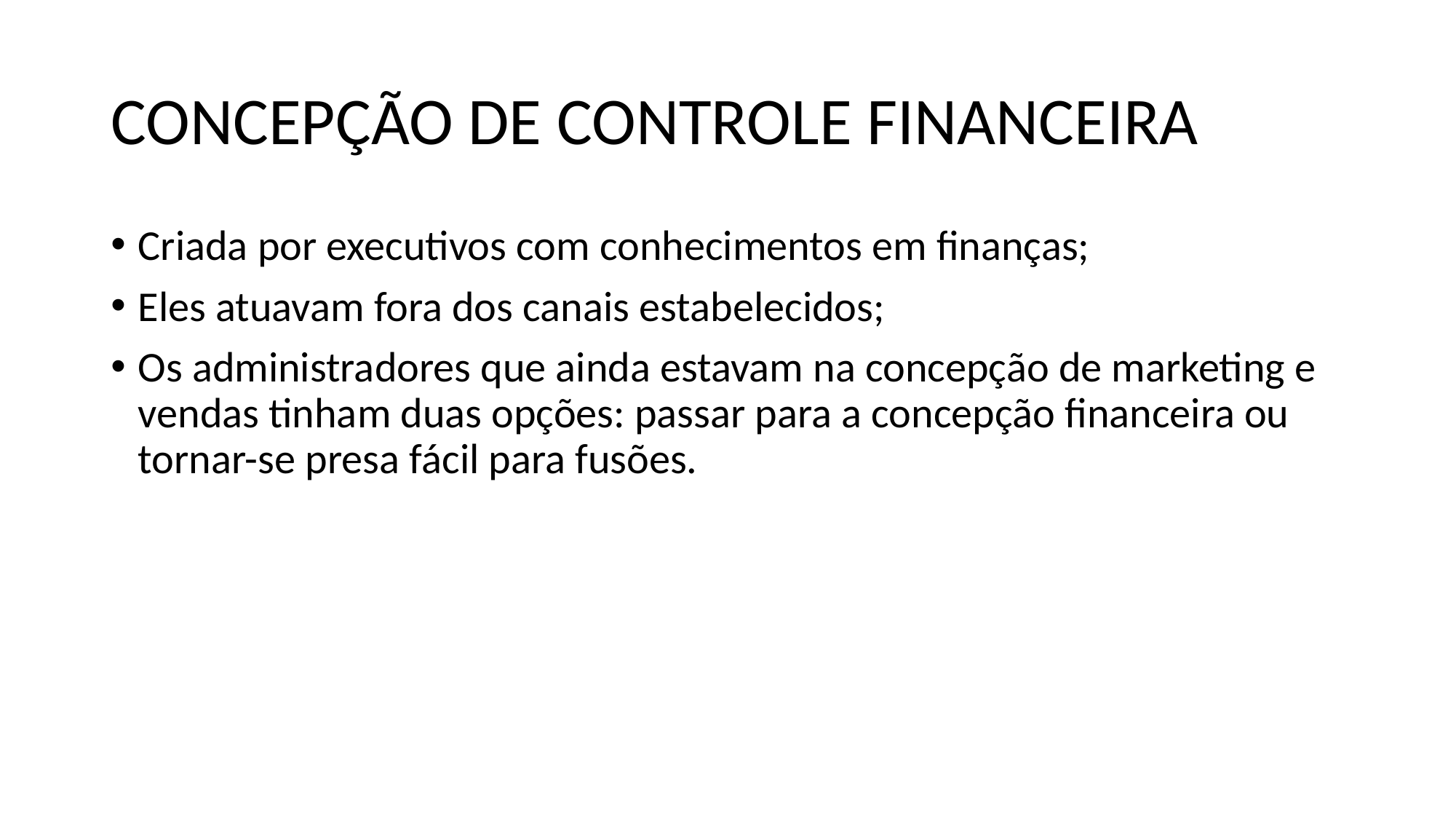

# CONCEPÇÃO DE CONTROLE FINANCEIRA
Criada por executivos com conhecimentos em finanças;
Eles atuavam fora dos canais estabelecidos;
Os administradores que ainda estavam na concepção de marketing e vendas tinham duas opções: passar para a concepção financeira ou tornar-se presa fácil para fusões.